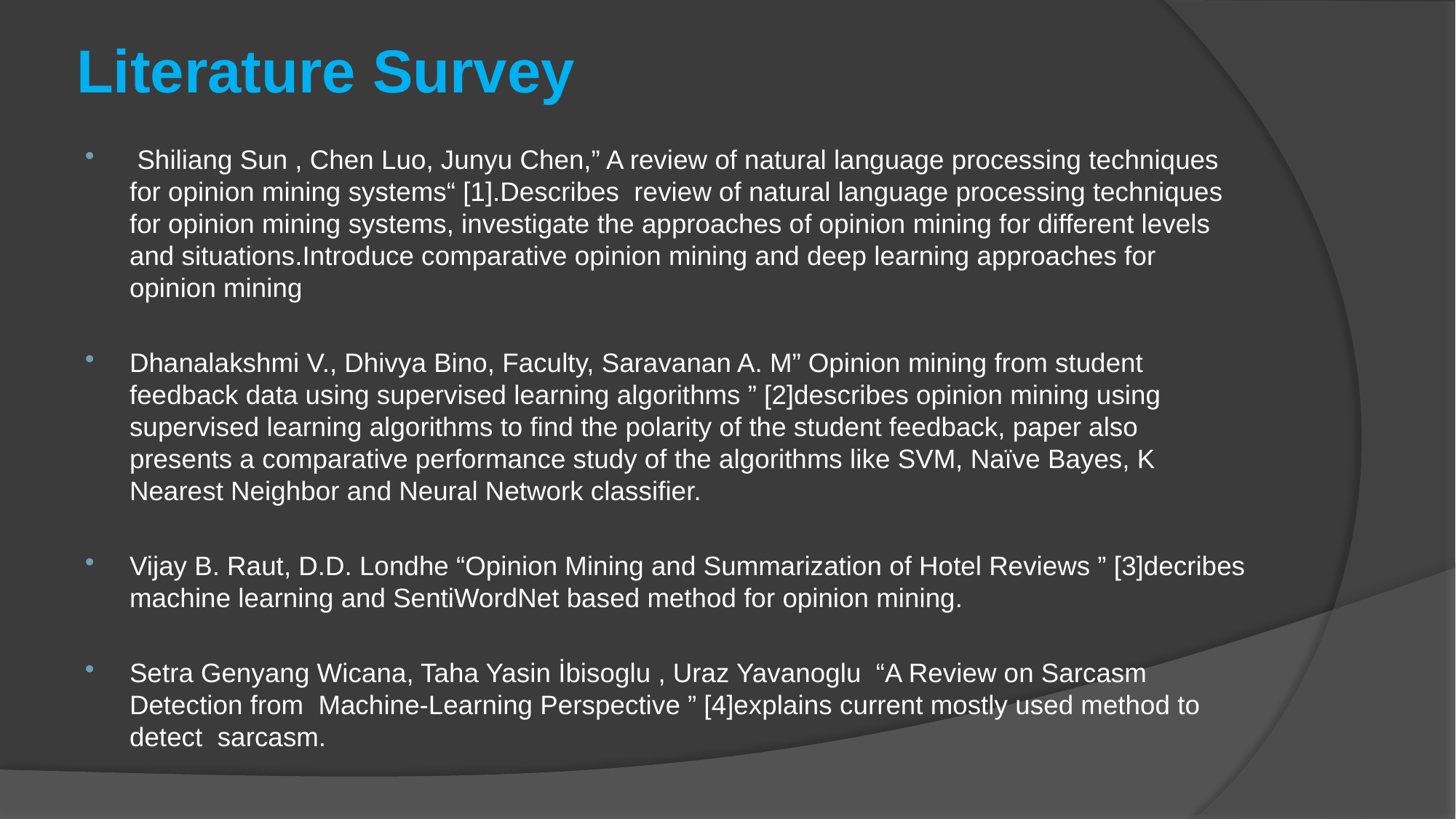

# Literature Survey
 Shiliang Sun , Chen Luo, Junyu Chen,” A review of natural language processing techniques for opinion mining systems“ [1].Describes  review of natural language processing techniques for opinion mining systems, investigate the approaches of opinion mining for different levels and situations.Introduce comparative opinion mining and deep learning approaches for opinion mining

Dhanalakshmi V., Dhivya Bino, Faculty, Saravanan A. M” Opinion mining from student feedback data using supervised learning algorithms ” [2]describes opinion mining using supervised learning algorithms to find the polarity of the student feedback, paper also presents a comparative performance study of the algorithms like SVM, Naïve Bayes, K Nearest Neighbor and Neural Network classifier.

Vijay B. Raut, D.D. Londhe “Opinion Mining and Summarization of Hotel Reviews ” [3]decribes machine learning and SentiWordNet based method for opinion mining.

Setra Genyang Wicana, Taha Yasin İbisoglu , Uraz Yavanoglu  “A Review on Sarcasm Detection from  Machine-Learning Perspective ” [4]explains current mostly used method to detect  sarcasm.